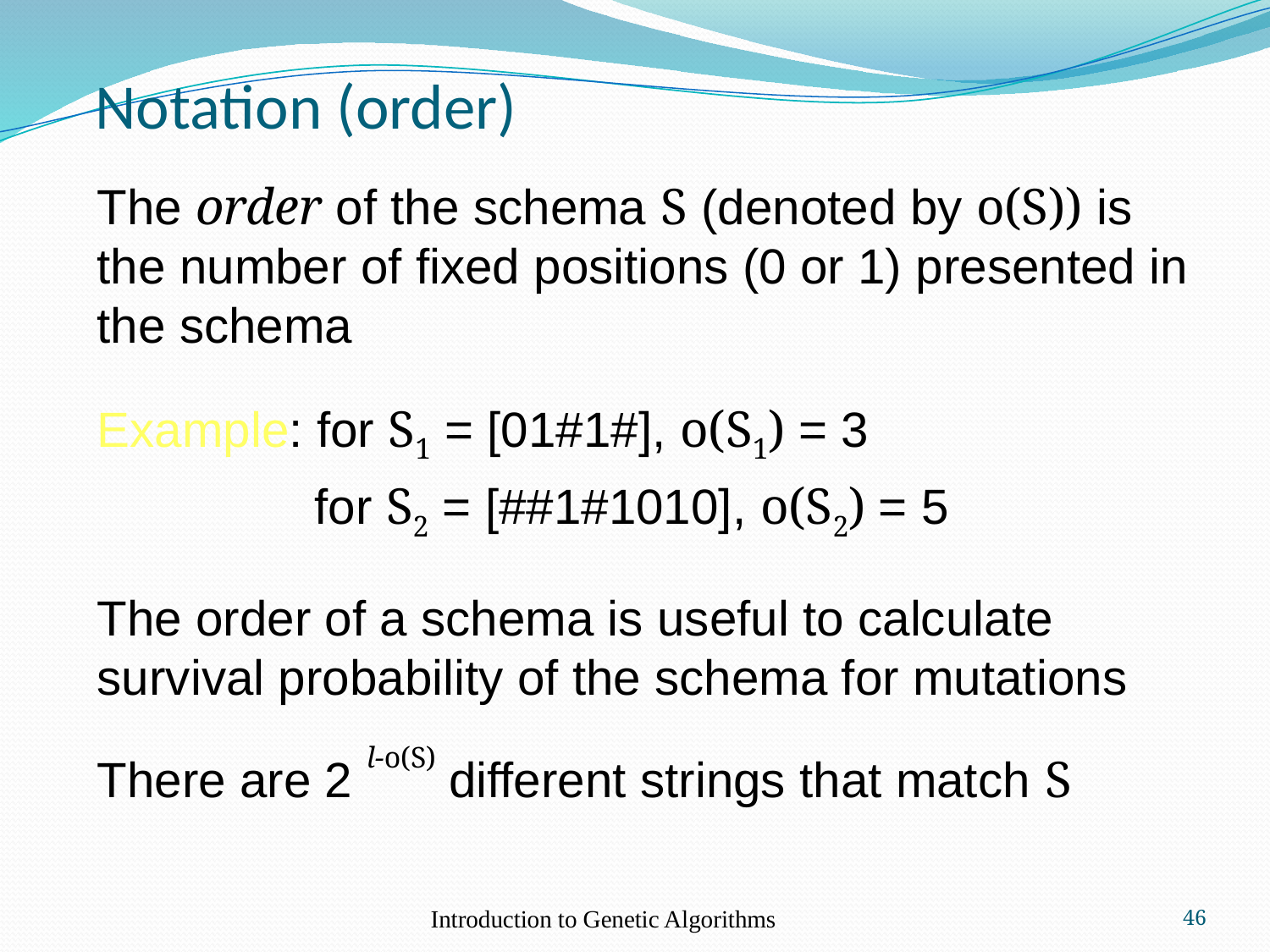

# Notation (order)
The order of the schema S (denoted by o(S)) is the number of fixed positions (0 or 1) presented in the schema

Example: for S1 = [01#1#], o(S1) = 3
	       for S2 = [##1#1010], o(S2) = 5

The order of a schema is useful to calculate survival probability of the schema for mutations

There are 2 l-o(S) different strings that match S
Introduction to Genetic Algorithms
46